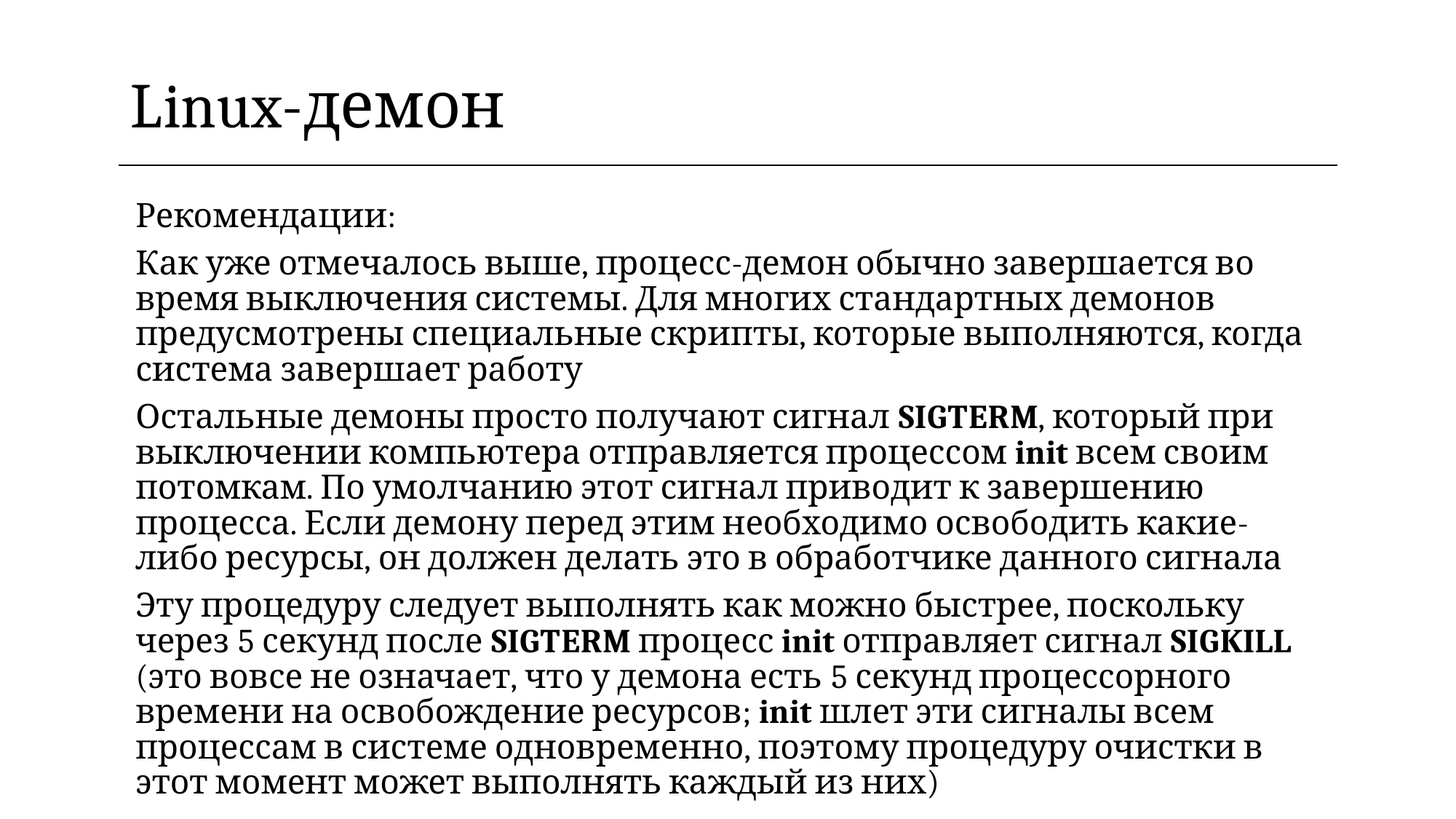

| Linux-демон |
| --- |
# Рекомендации:
Как уже отмечалось выше, процесс-демон обычно завершается во время выключения системы. Для многих стандартных демонов предусмотрены специальные скрипты, которые выполняются, когда система завершает работу
Остальные демоны просто получают сигнал SIGTERM, который при выключении компьютера отправляется процессом init всем своим потомкам. По умолчанию этот сигнал приводит к завершению процесса. Если демону перед этим необходимо освободить какие-либо ресурсы, он должен делать это в обработчике данного сигнала
Эту процедуру следует выполнять как можно быстрее, поскольку через 5 секунд после SIGTERM процесс init отправляет сигнал SIGKILL (это вовсе не означает, что у демона есть 5 секунд процессорного времени на освобождение ресурсов; init шлет эти сигналы всем процессам в системе одновременно, поэтому процедуру очистки в этот момент может выполнять каждый из них)